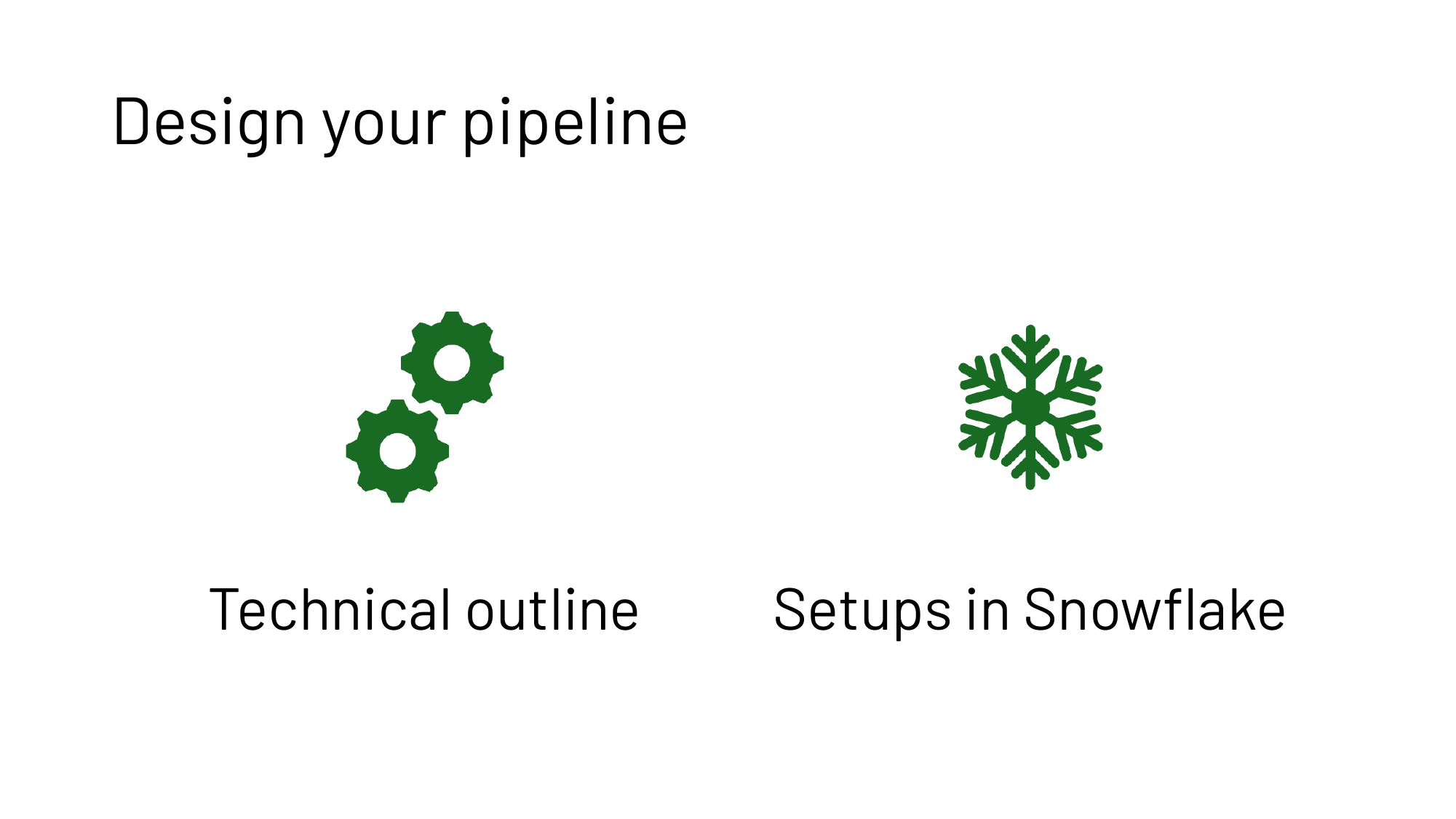

# Design your pipeline
Technical outline
Setups in Snowflake